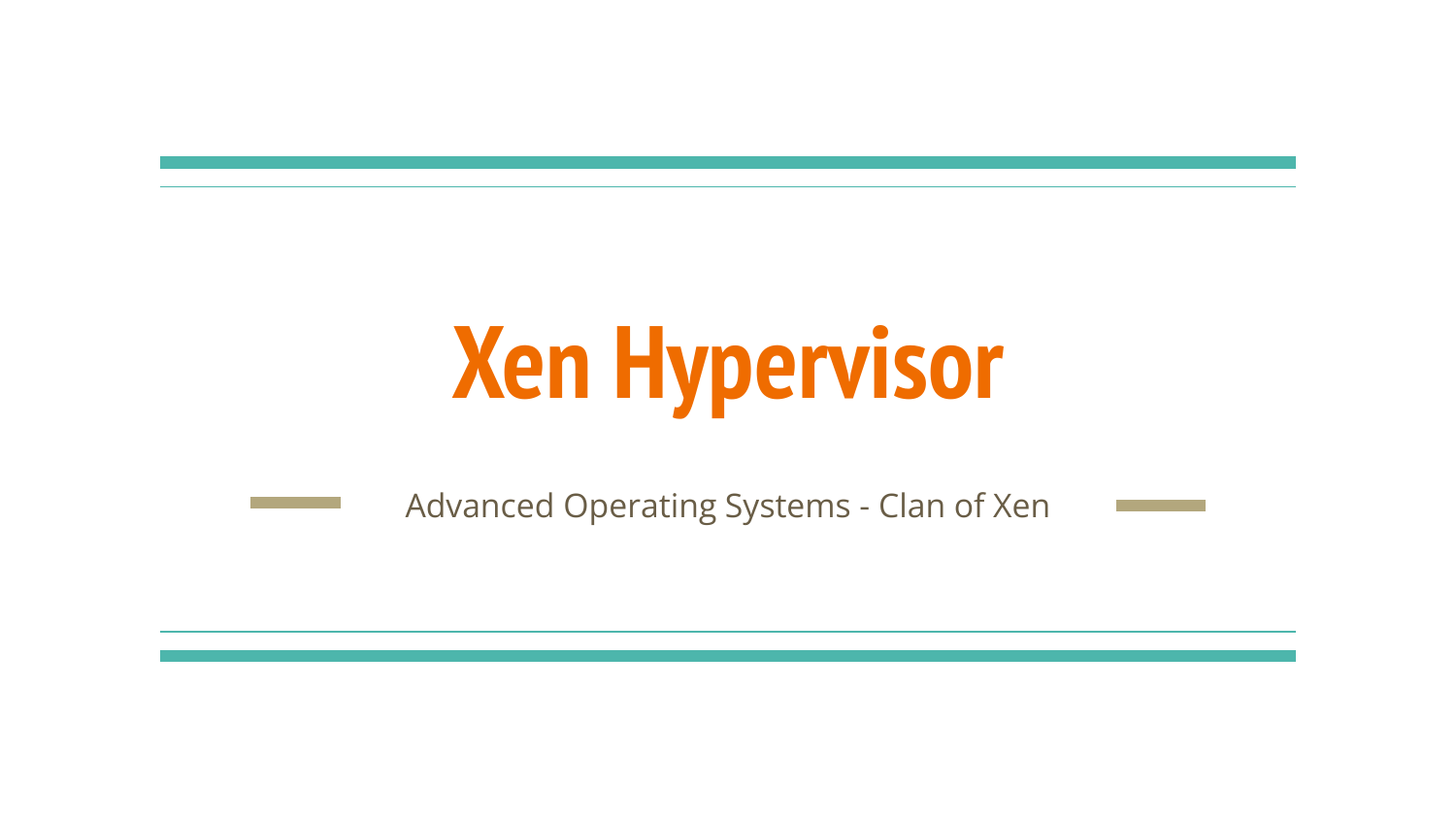

# Xen Hypervisor
Advanced Operating Systems - Clan of Xen